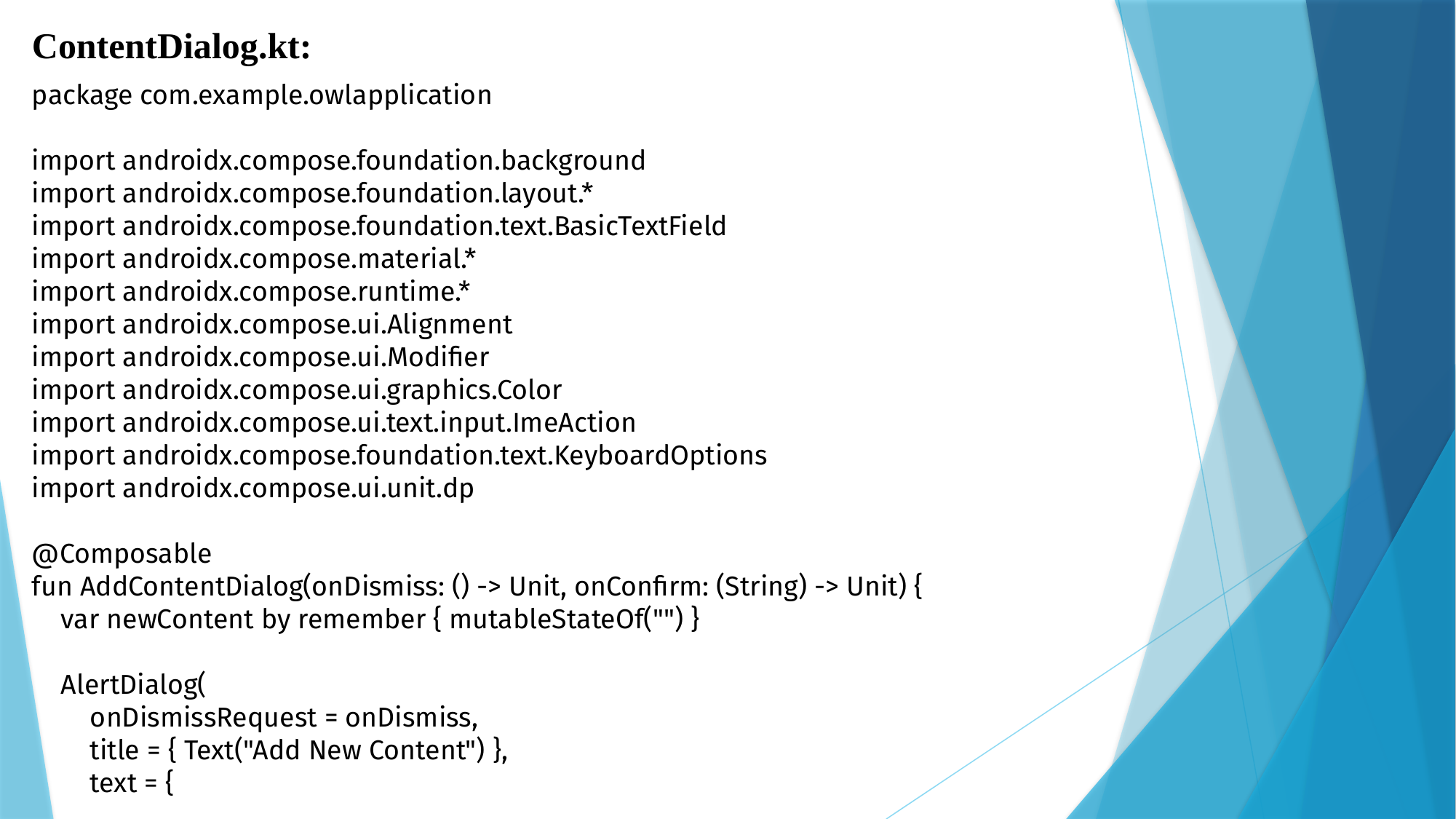

ContentDialog.kt:
package com.example.owlapplication

import androidx.compose.foundation.background
import androidx.compose.foundation.layout.*
import androidx.compose.foundation.text.BasicTextField
import androidx.compose.material.*
import androidx.compose.runtime.*
import androidx.compose.ui.Alignment
import androidx.compose.ui.Modifier
import androidx.compose.ui.graphics.Color
import androidx.compose.ui.text.input.ImeAction
import androidx.compose.foundation.text.KeyboardOptions
import androidx.compose.ui.unit.dp

@Composable
fun AddContentDialog(onDismiss: () -> Unit, onConfirm: (String) -> Unit) {
    var newContent by remember { mutableStateOf("") }

    AlertDialog(
        onDismissRequest = onDismiss,
        title = { Text("Add New Content") },
        text = {